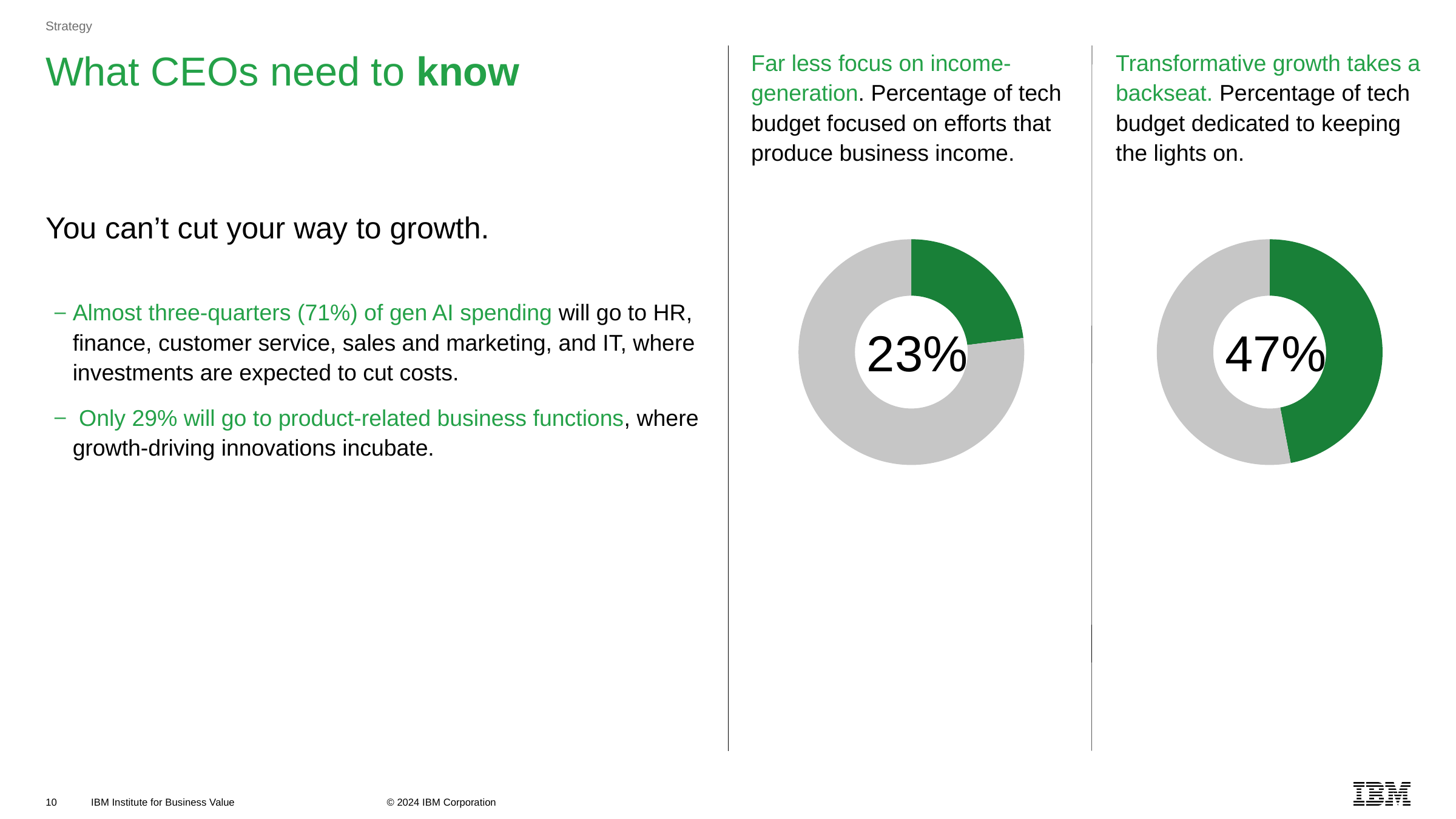

Transformative growth takes a backseat. Percentage of tech budget dedicated to keeping the lights on.
Far less focus on income-generation. Percentage of tech budget focused on efforts that produce business income.
Strategy
# What CEOs need to know
You can’t cut your way to growth.

### Chart

| Category | Column1 |
|---|---|
| 1 | 23.0 |
| 2 | 77.0 |
|  | None |
|  | None |
|  | None |
|  | None |
|  | None |
|  | None |
|  | None |

### Chart

| Category | Column1 |
|---|---|
| 1 | 47.0 |
| 2 | 53.0 |
|  | None |
|  | None |
|  | None |
|  | None |
|  | None |
|  | None |
|  | None |
Almost three-quarters (71%) of gen AI spending will go to HR, finance, customer service, sales and marketing, and IT, where investments are expected to cut costs.
 Only 29% will go to product-related business functions, where growth-driving innovations incubate.
23%
47%